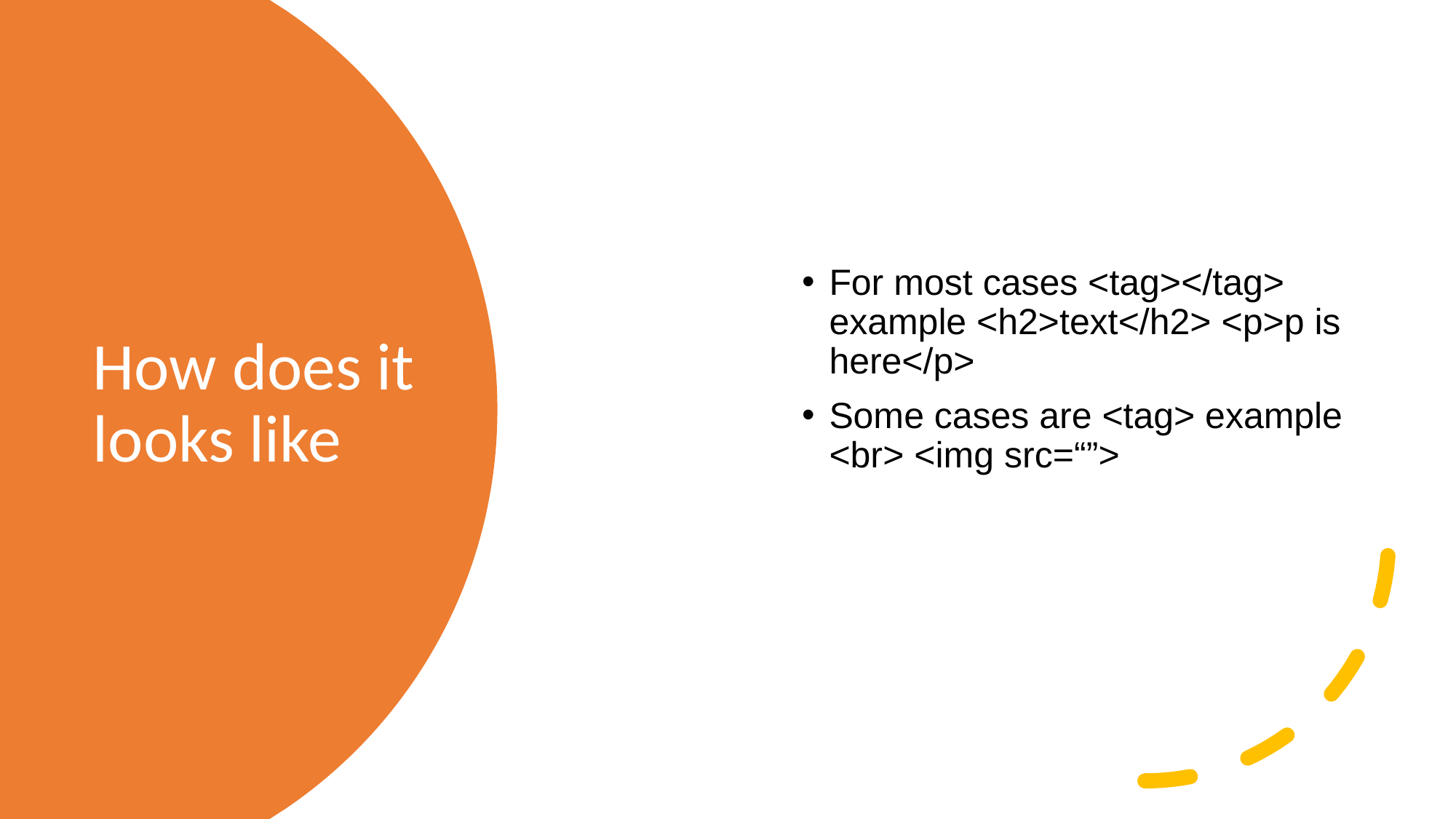

For most cases <tag></tag> example <h2>text</h2> <p>p is here</p>
Some cases are <tag> example <br> <img src=“”>

# How does it looks like